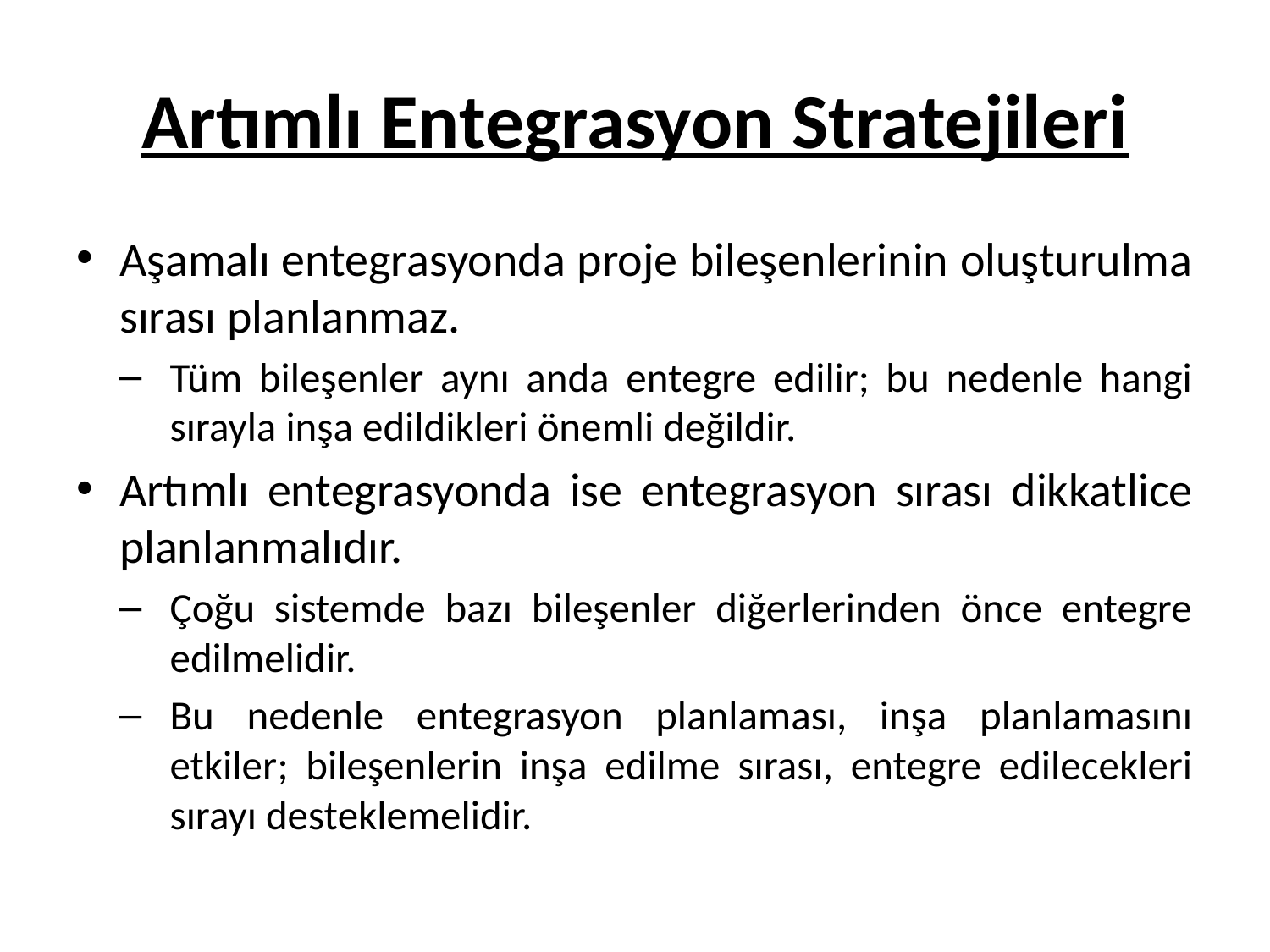

# Artımlı Entegrasyon Stratejileri
Aşamalı entegrasyonda proje bileşenlerinin oluşturulma sırası planlanmaz.
Tüm bileşenler aynı anda entegre edilir; bu nedenle hangi sırayla inşa edildikleri önemli değildir.
Artımlı entegrasyonda ise entegrasyon sırası dikkatlice planlanmalıdır.
Çoğu sistemde bazı bileşenler diğerlerinden önce entegre edilmelidir.
Bu nedenle entegrasyon planlaması, inşa planlamasını etkiler; bileşenlerin inşa edilme sırası, entegre edilecekleri sırayı desteklemelidir.